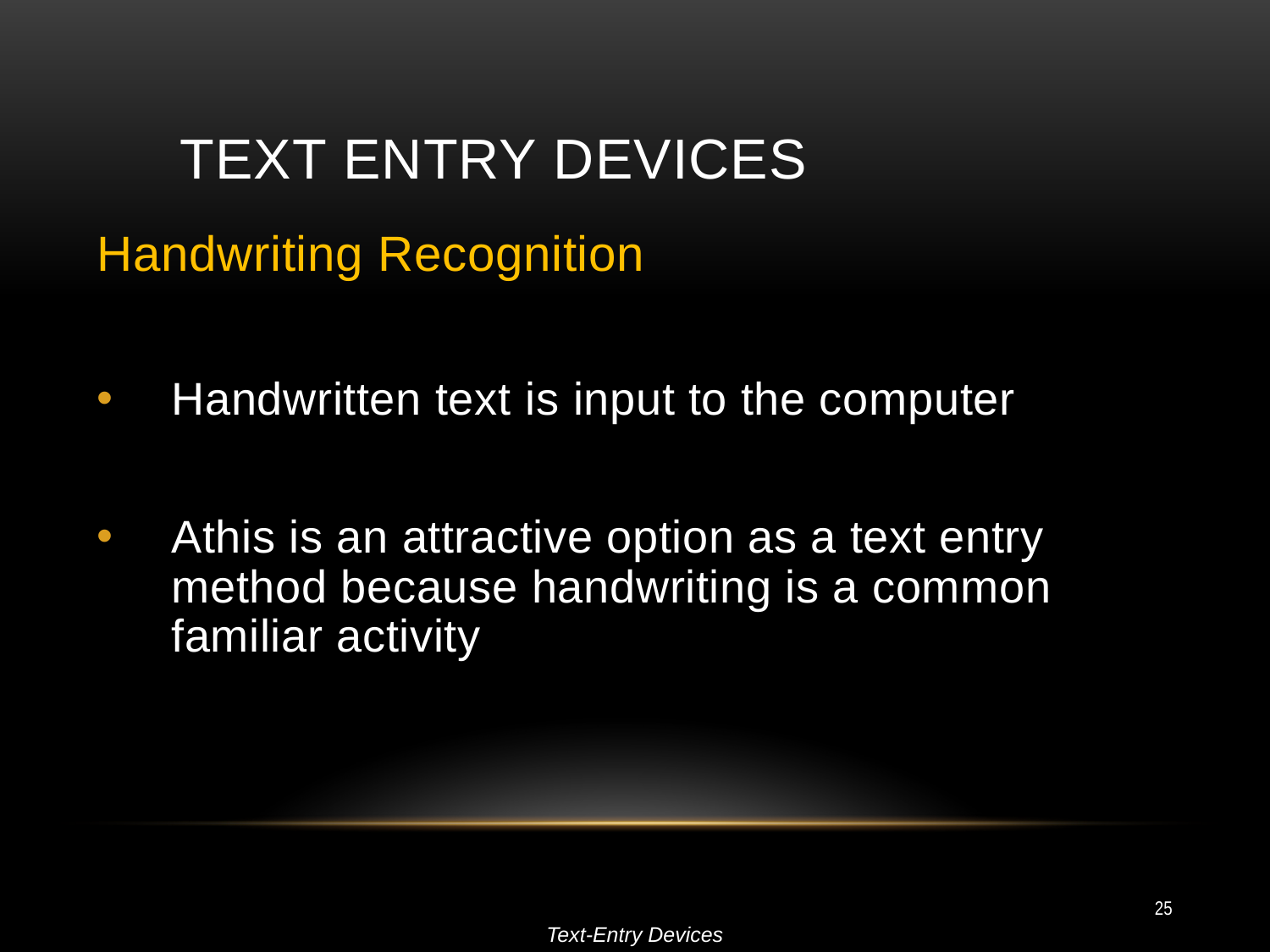

# Text Entry Devices
Handwriting Recognition

Handwritten text is input to the computer

Athis is an attractive option as a text entry method because handwriting is a common familiar activity
25
Text-Entry Devices